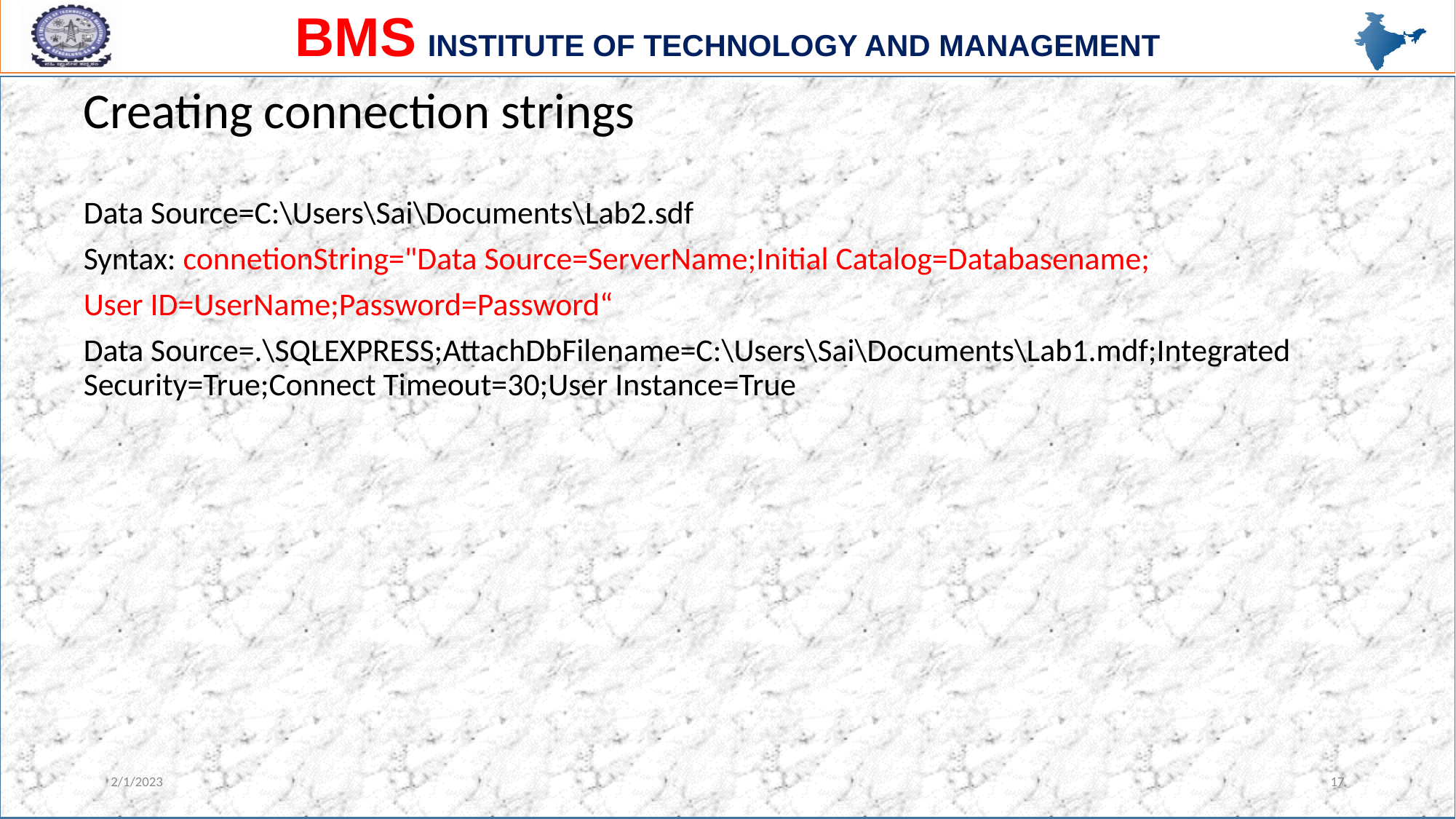

# Creating connection strings
Data Source=C:\Users\Sai\Documents\Lab2.sdf
Syntax: connetionString="Data Source=ServerName;Initial Catalog=Databasename;
User ID=UserName;Password=Password“
Data Source=.\SQLEXPRESS;AttachDbFilename=C:\Users\Sai\Documents\Lab1.mdf;Integrated Security=True;Connect Timeout=30;User Instance=True

2/1/2023
17